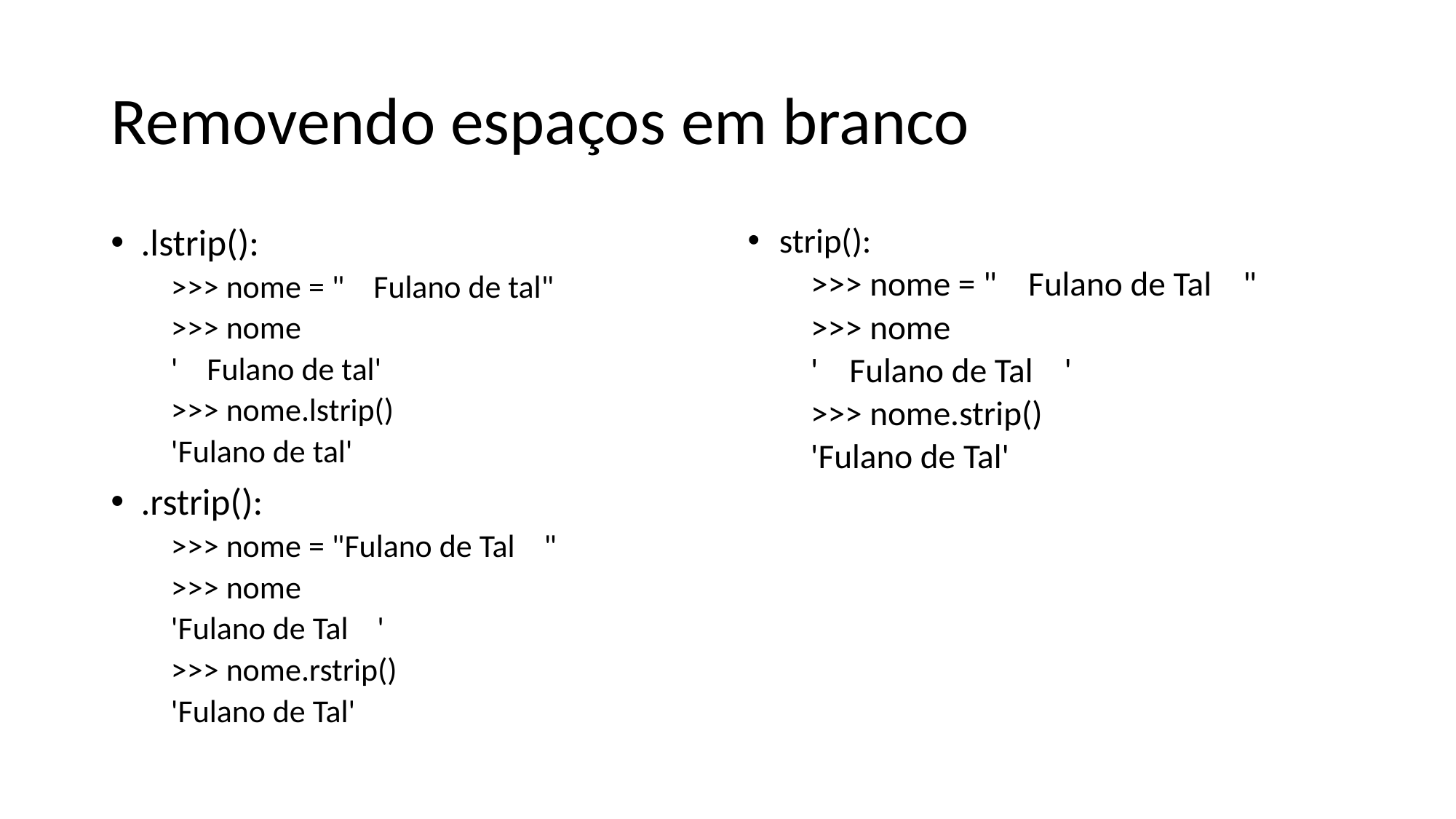

# Removendo espaços em branco
.lstrip():
>>> nome = "    Fulano de tal"
>>> nome
'    Fulano de tal'
>>> nome.lstrip()
'Fulano de tal'
.rstrip():
>>> nome = "Fulano de Tal    "
>>> nome
'Fulano de Tal    '
>>> nome.rstrip()
'Fulano de Tal'
strip():
>>> nome = "    Fulano de Tal    "
>>> nome
'    Fulano de Tal    '
>>> nome.strip()
'Fulano de Tal'